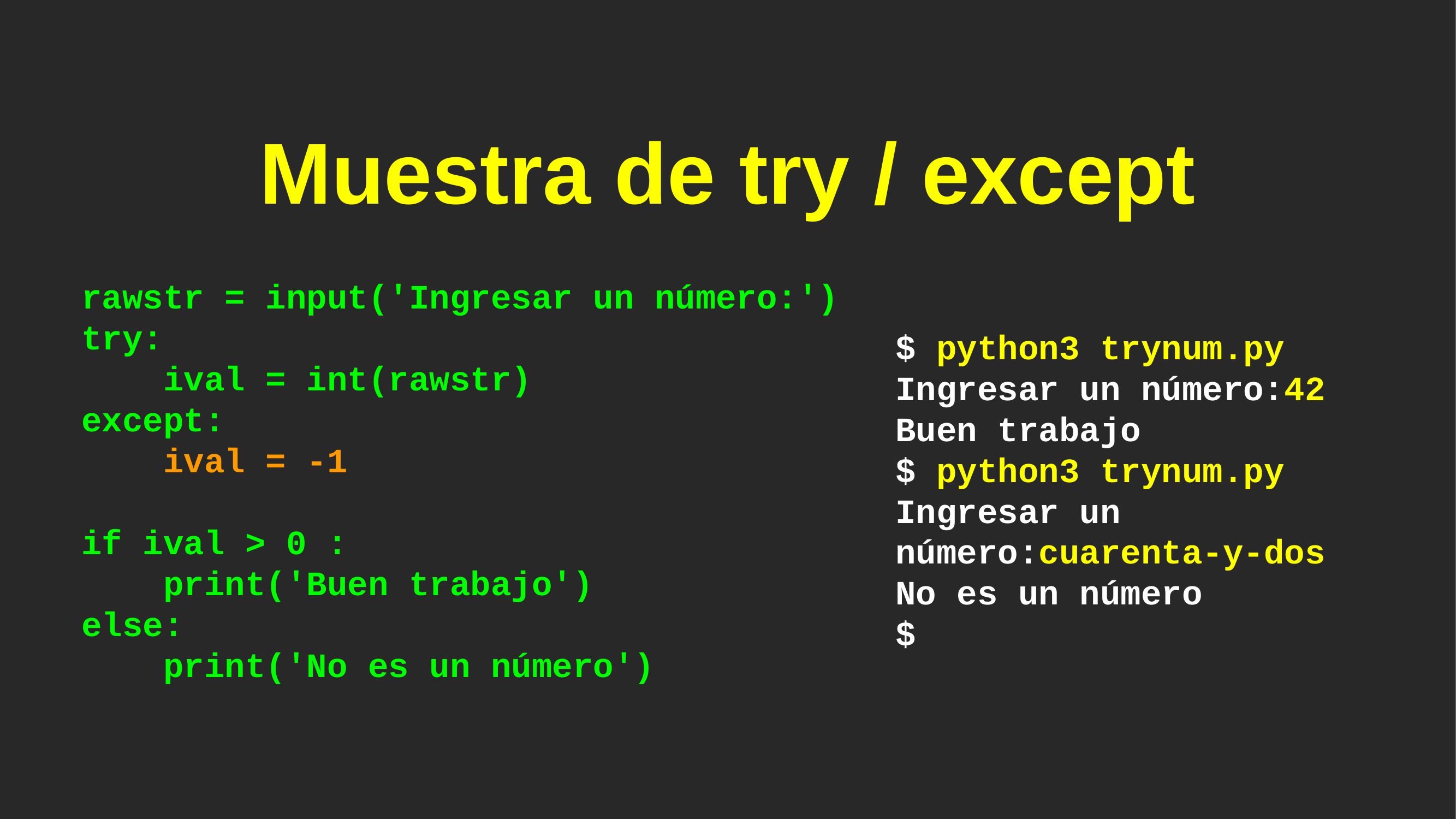

# Muestra de try / except
rawstr = input('Ingresar un número:')
try:
    ival = int(rawstr)
except:
    ival = -1

if ival > 0 :
    print('Buen trabajo')
else:
    print('No es un número')
$ python3 trynum.py
Ingresar un número:42
Buen trabajo
$ python3 trynum.py
Ingresar un número:cuarenta-y-dos
No es un número
$